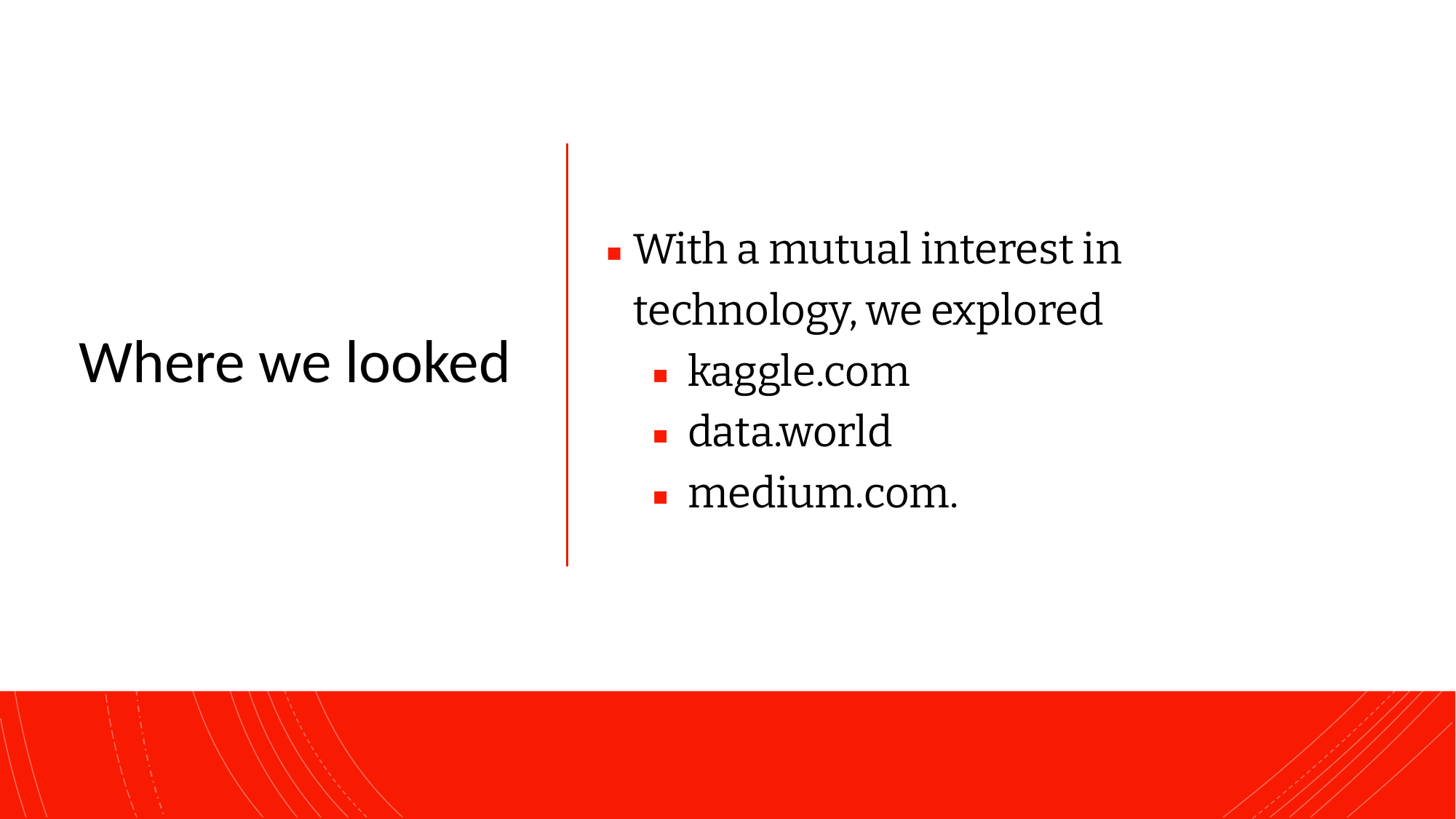

# Where we looked
With a mutual interest in technology, we explored
kaggle.com
data.world
medium.com.